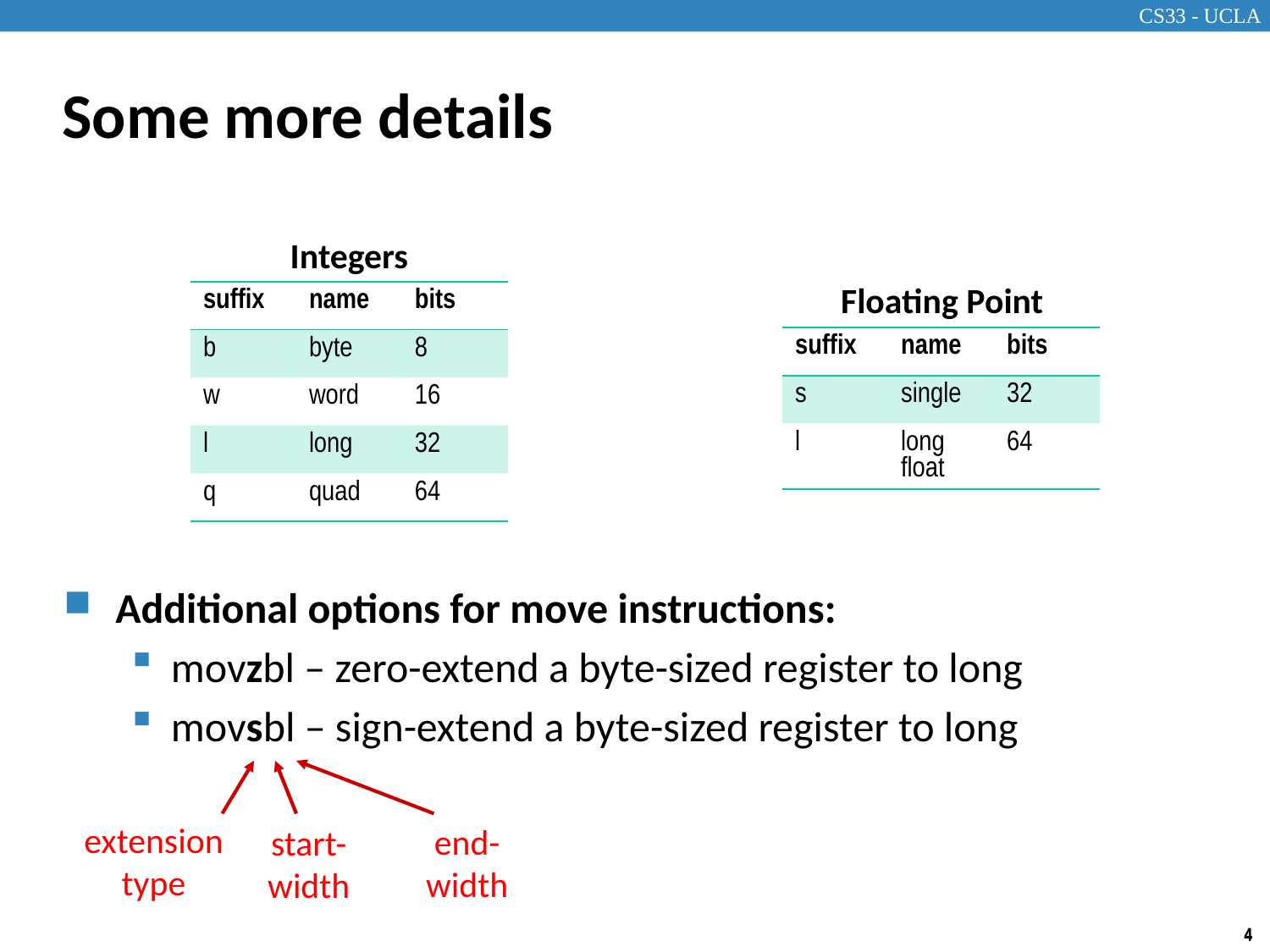

# Some more details
Integers
Floating Point
| suffix | name | bits |
| --- | --- | --- |
| b | byte | 8 |
| w | word | 16 |
| l | long | 32 |
| q | quad | 64 |
| suffix | name | bits |
| --- | --- | --- |
| s | single | 32 |
| l | long float | 64 |
Additional options for move instructions:
movzbl – zero-extend a byte-sized register to long
movsbl – sign-extend a byte-sized register to long
extension
type
end-
width

start-
width